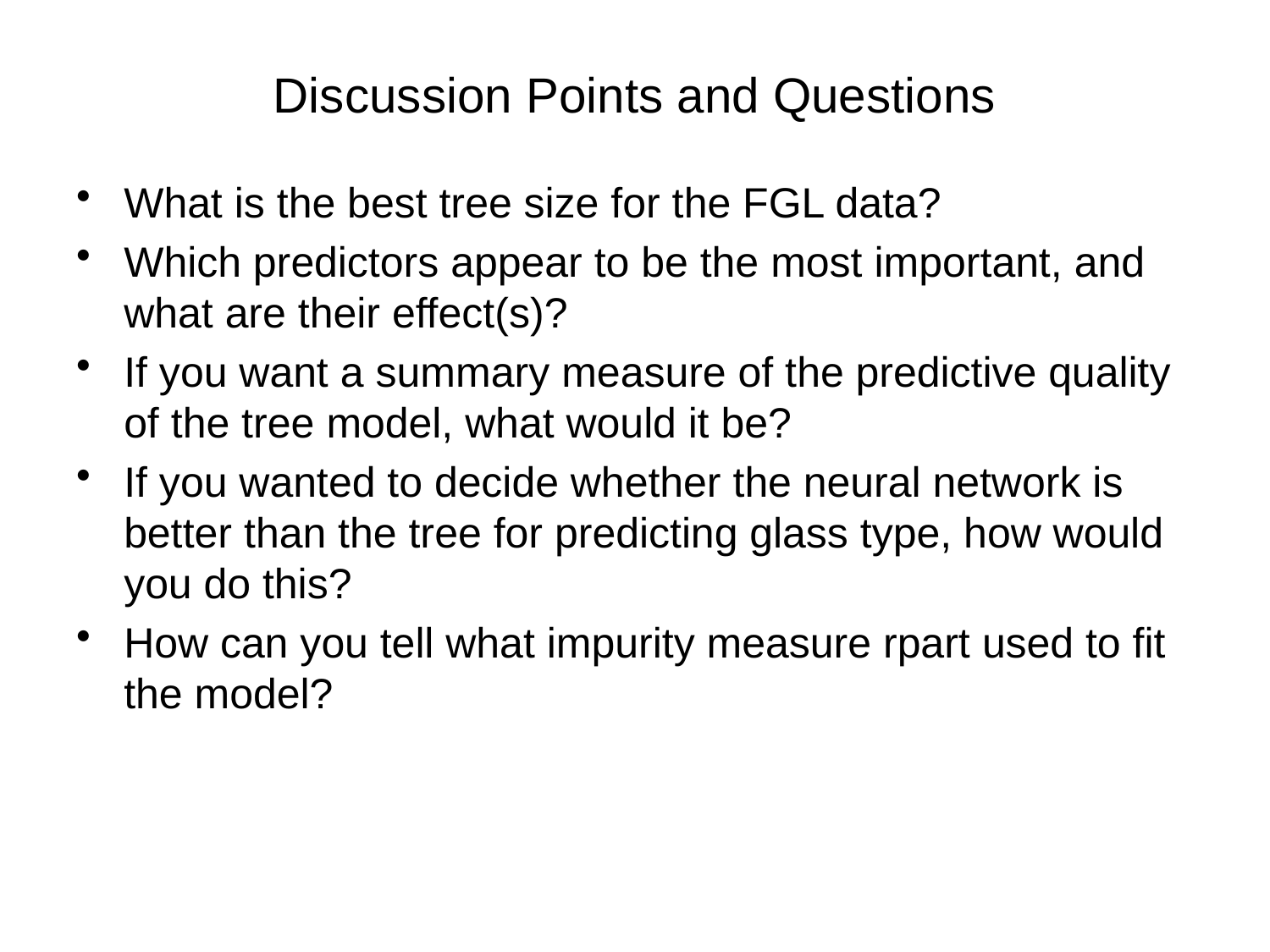

# Discussion Points and Questions
What is the best tree size for the FGL data?
Which predictors appear to be the most important, and what are their effect(s)?
If you want a summary measure of the predictive quality of the tree model, what would it be?
If you wanted to decide whether the neural network is better than the tree for predicting glass type, how would you do this?
How can you tell what impurity measure rpart used to fit the model?